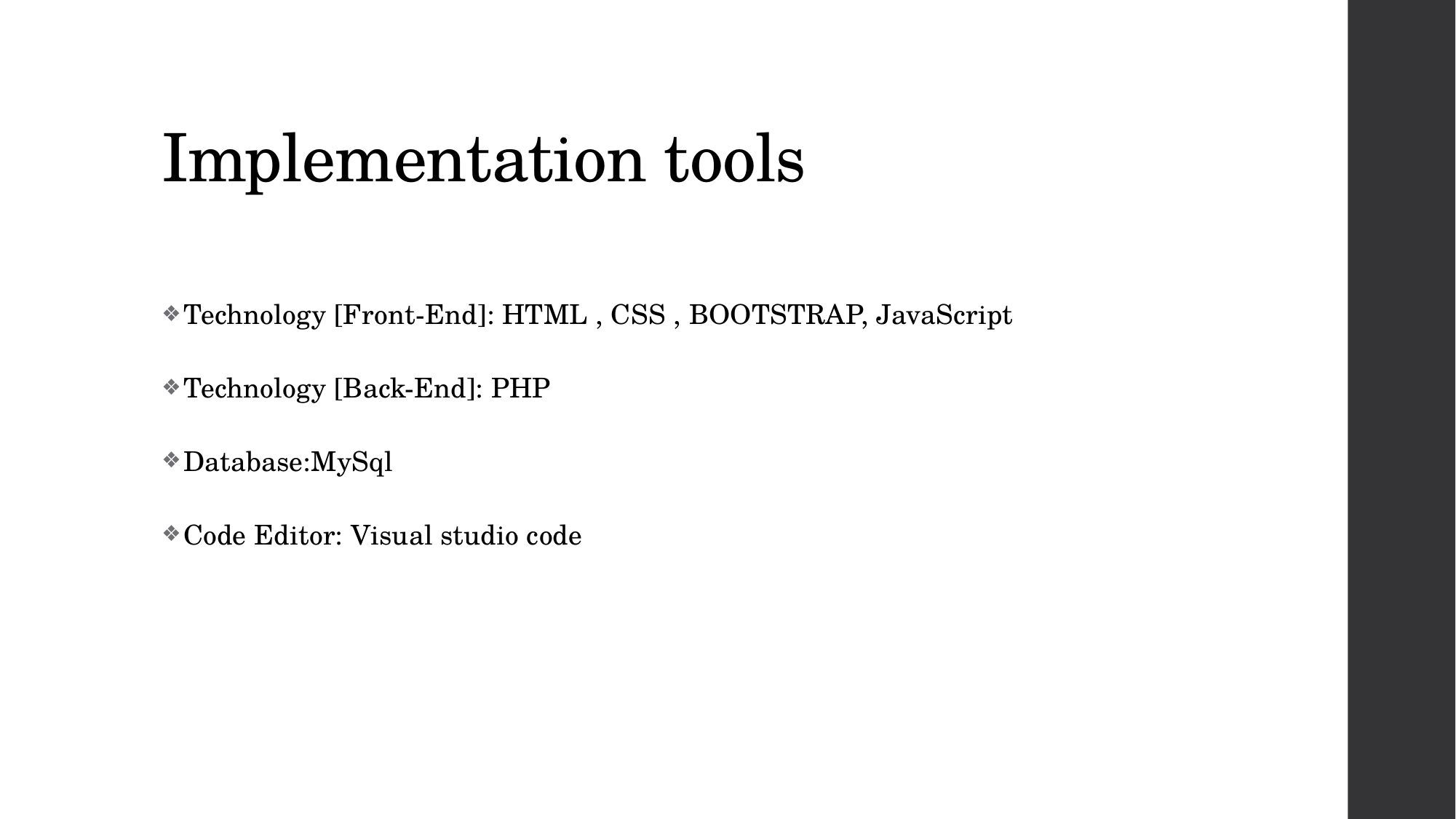

# Implementation tools

Technology [Front-End]: HTML , CSS , BOOTSTRAP, JavaScript
Technology [Back-End]: PHP
Database:MySql
Code Editor: Visual studio code